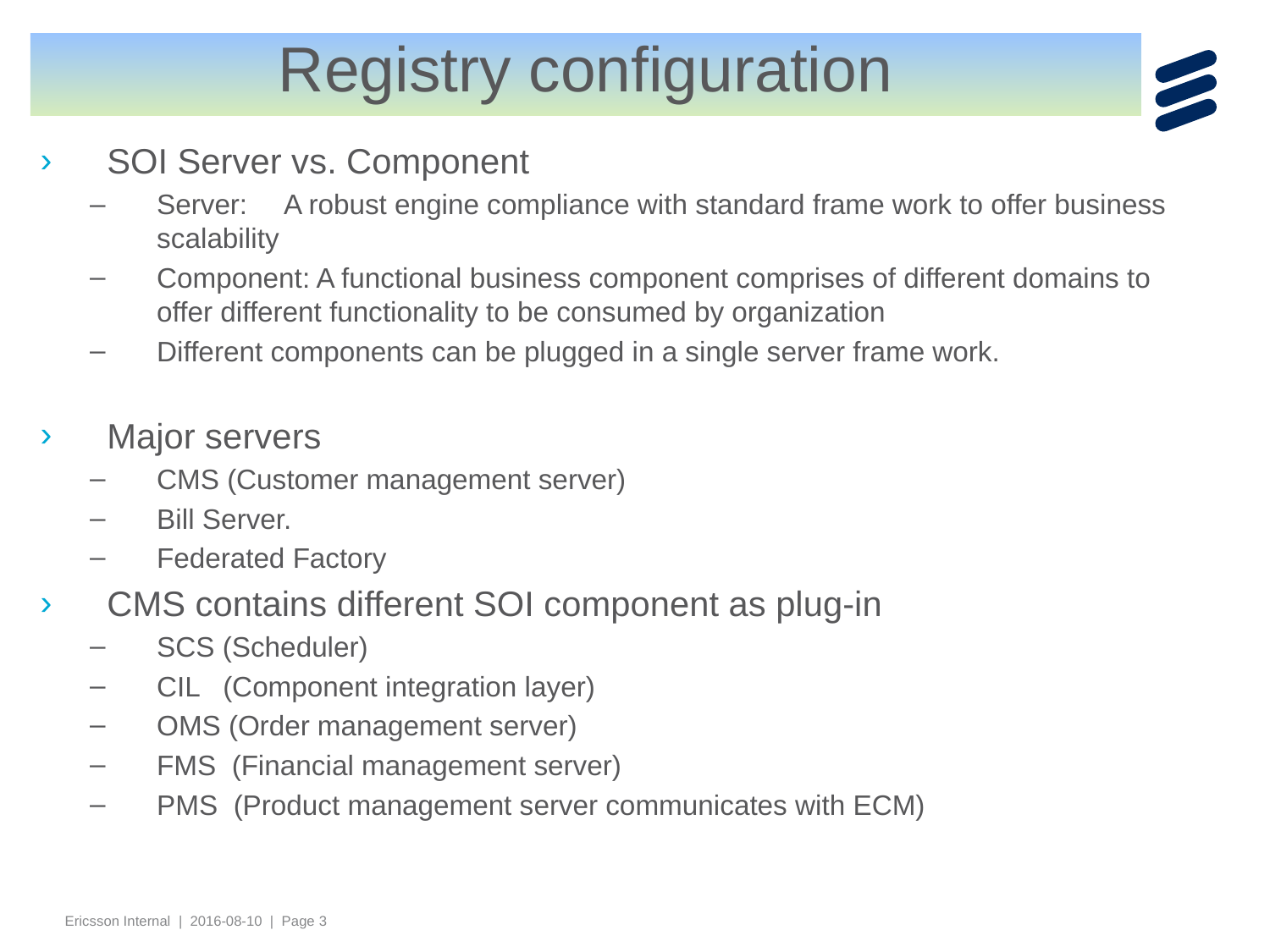

# Registry configuration
SOI Server vs. Component
Server: 	A robust engine compliance with standard frame work to offer business scalability
Component: A functional business component comprises of different domains to offer different functionality to be consumed by organization
Different components can be plugged in a single server frame work.

Major servers
CMS (Customer management server)
Bill Server.
Federated Factory
CMS contains different SOI component as plug-in
SCS (Scheduler)
CIL   (Component integration layer)
OMS (Order management server)
FMS  (Financial management server)
PMS  (Product management server communicates with ECM)